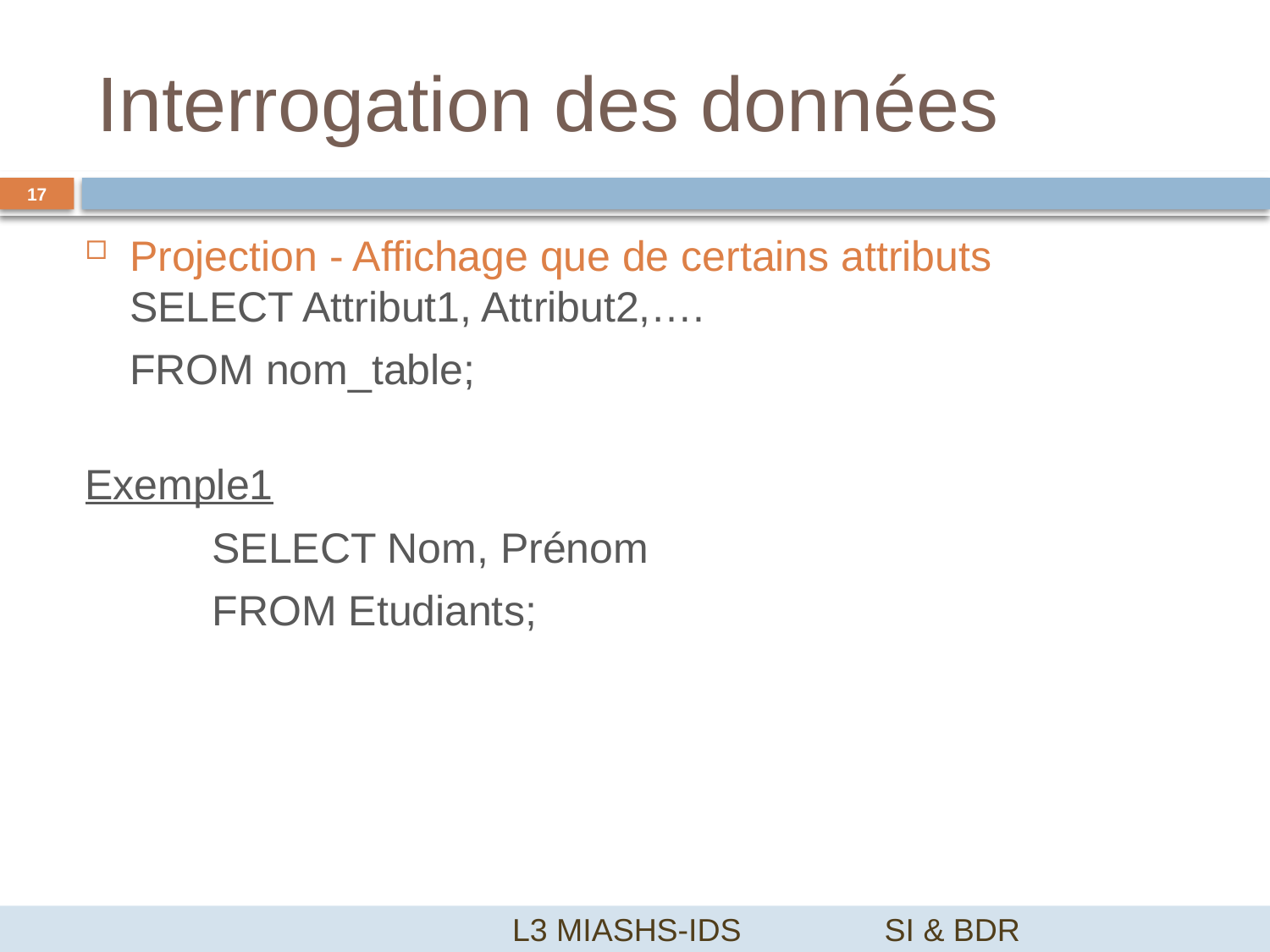

# Interrogation des données
17
Projection - Affichage que de certains attributs
SELECT Attribut1, Attribut2,….
	FROM nom_table;

Exemple1
	SELECT Nom, Prénom
	FROM Etudiants;

		 L3 MIASHS-IDS		SI & BDR